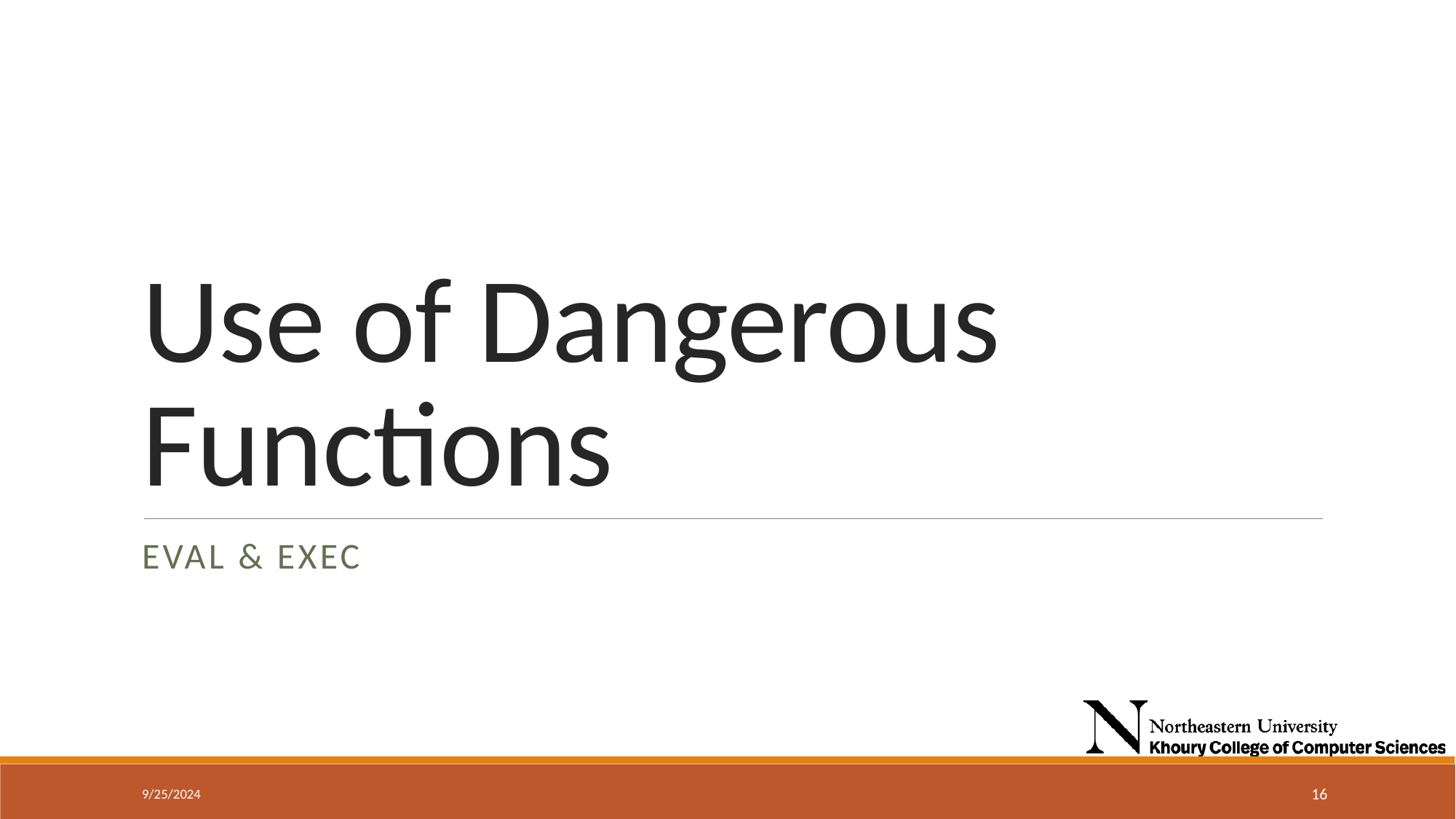

# Use of Dangerous Functions
EVAL & EXEC
9/25/2024
16